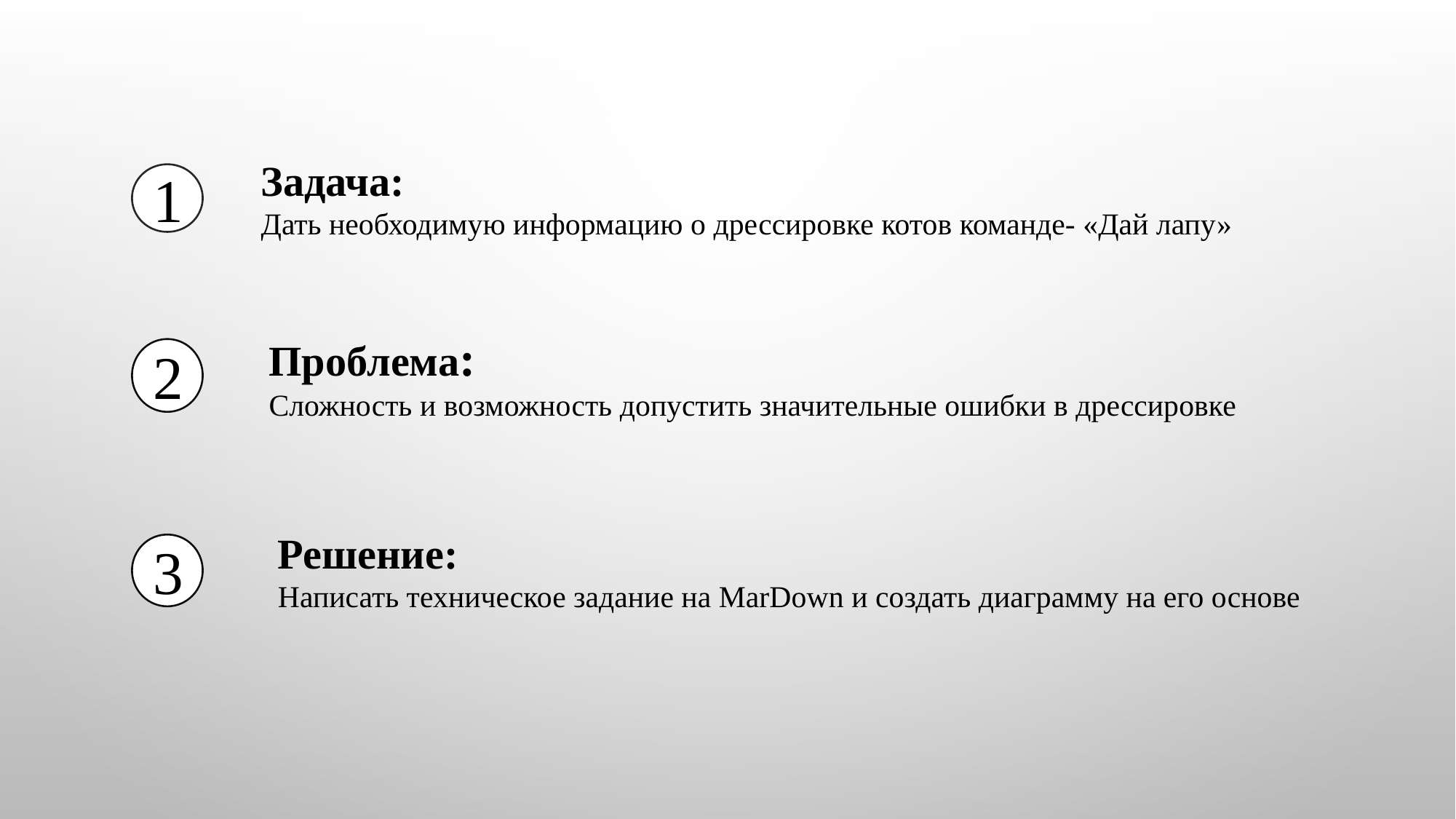

Задача:
Дать необходимую информацию о дрессировке котов команде- «Дай лапу»
1
Проблема:
Сложность и возможность допустить значительные ошибки в дрессировке
2
Решение:
Написать техническое задание на MarDown и создать диаграмму на его основе
3